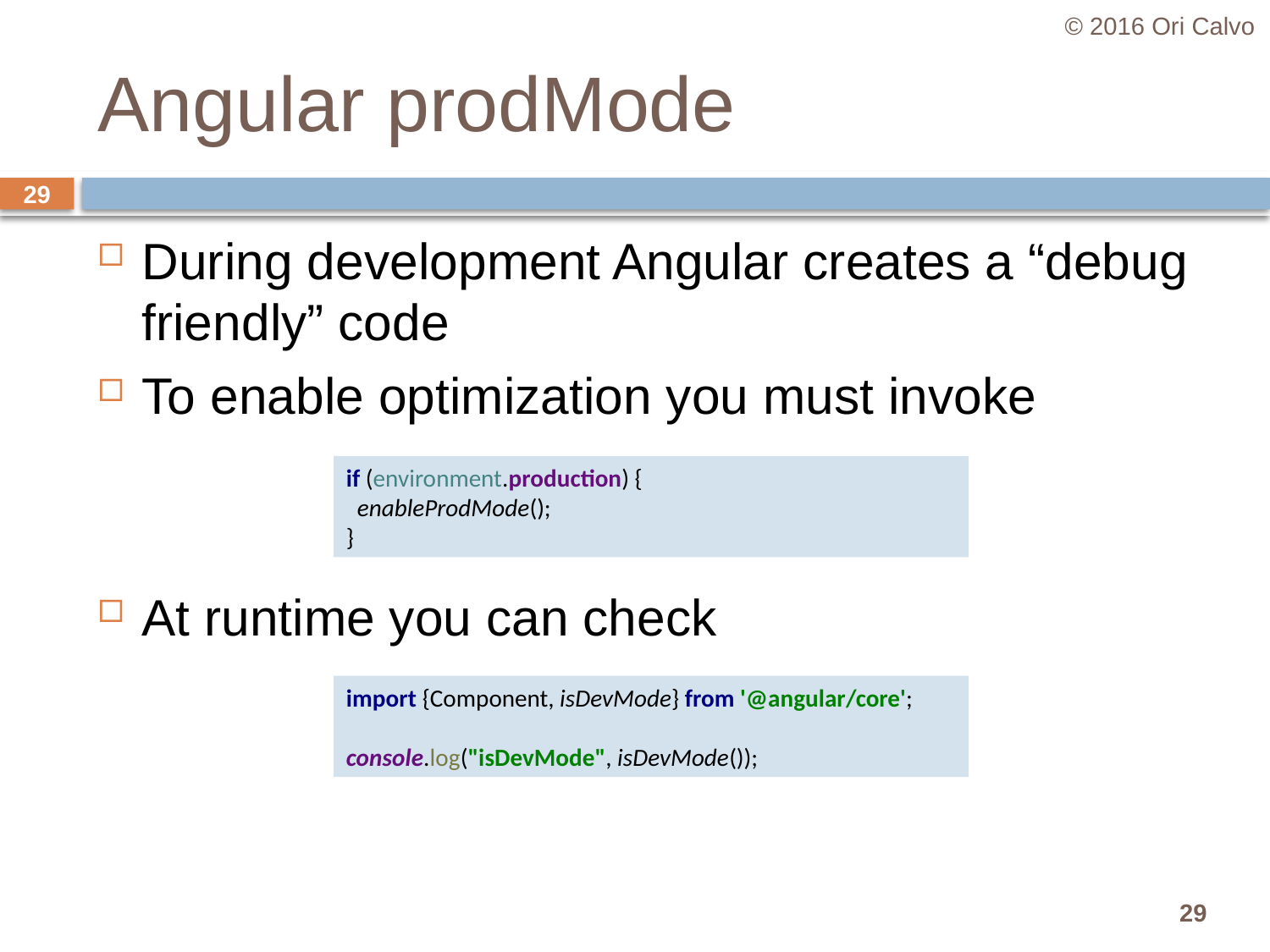

© 2016 Ori Calvo
# Angular prodMode
29
During development Angular creates a “debug friendly” code
To enable optimization you must invoke

At runtime you can check
if (environment.production) {
  enableProdMode();
}
import {Component, isDevMode} from '@angular/core';
console.log("isDevMode", isDevMode());